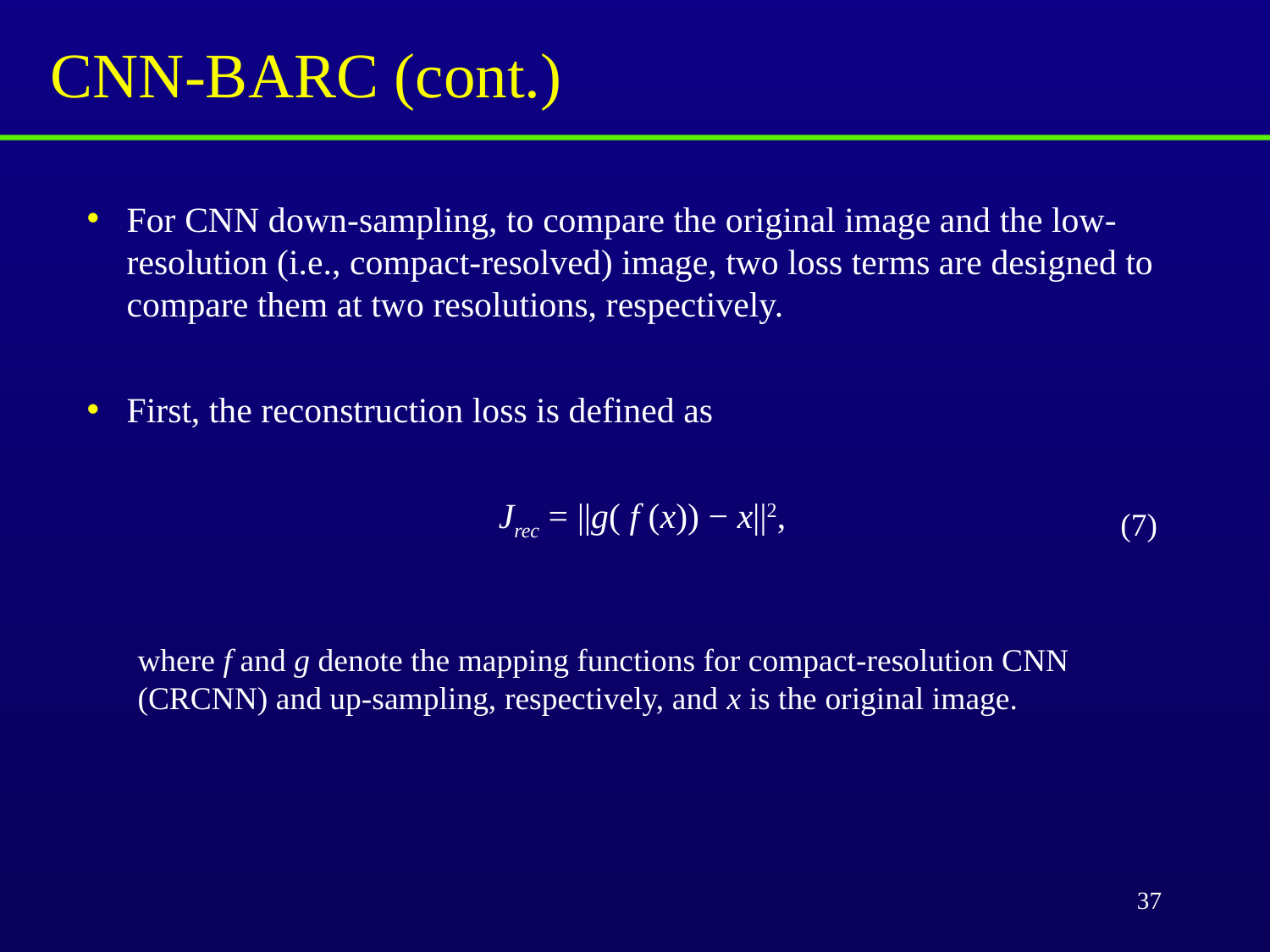

# CNN-BARC (cont.)
For CNN down-sampling, to compare the original image and the low-resolution (i.e., compact-resolved) image, two loss terms are designed to compare them at two resolutions, respectively.

First, the reconstruction loss is defined as

Jrec = ||g( f (x)) − x||2,

(7)
where f and g denote the mapping functions for compact-resolution CNN (CRCNN) and up-sampling, respectively, and x is the original image.

37